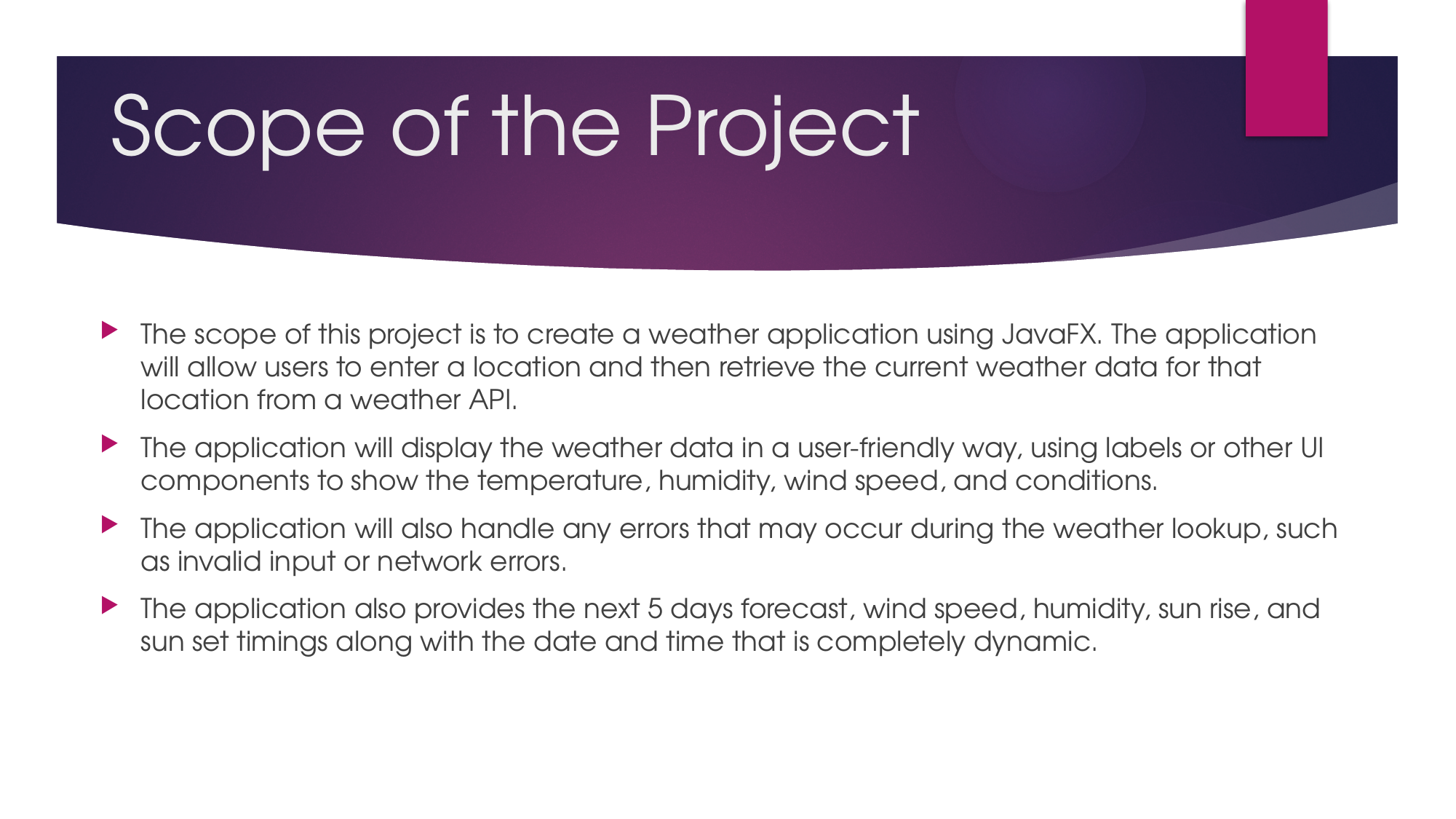

# Scope of the Project
The scope of this project is to create a weather application using JavaFX. The application will allow users to enter a location and then retrieve the current weather data for that location from a weather API.
The application will display the weather data in a user-friendly way, using labels or other UI components to show the temperature, humidity, wind speed, and conditions.
The application will also handle any errors that may occur during the weather lookup, such as invalid input or network errors.
The application also provides the next 5 days forecast, wind speed, humidity, sun rise, and sun set timings along with the date and time that is completely dynamic.